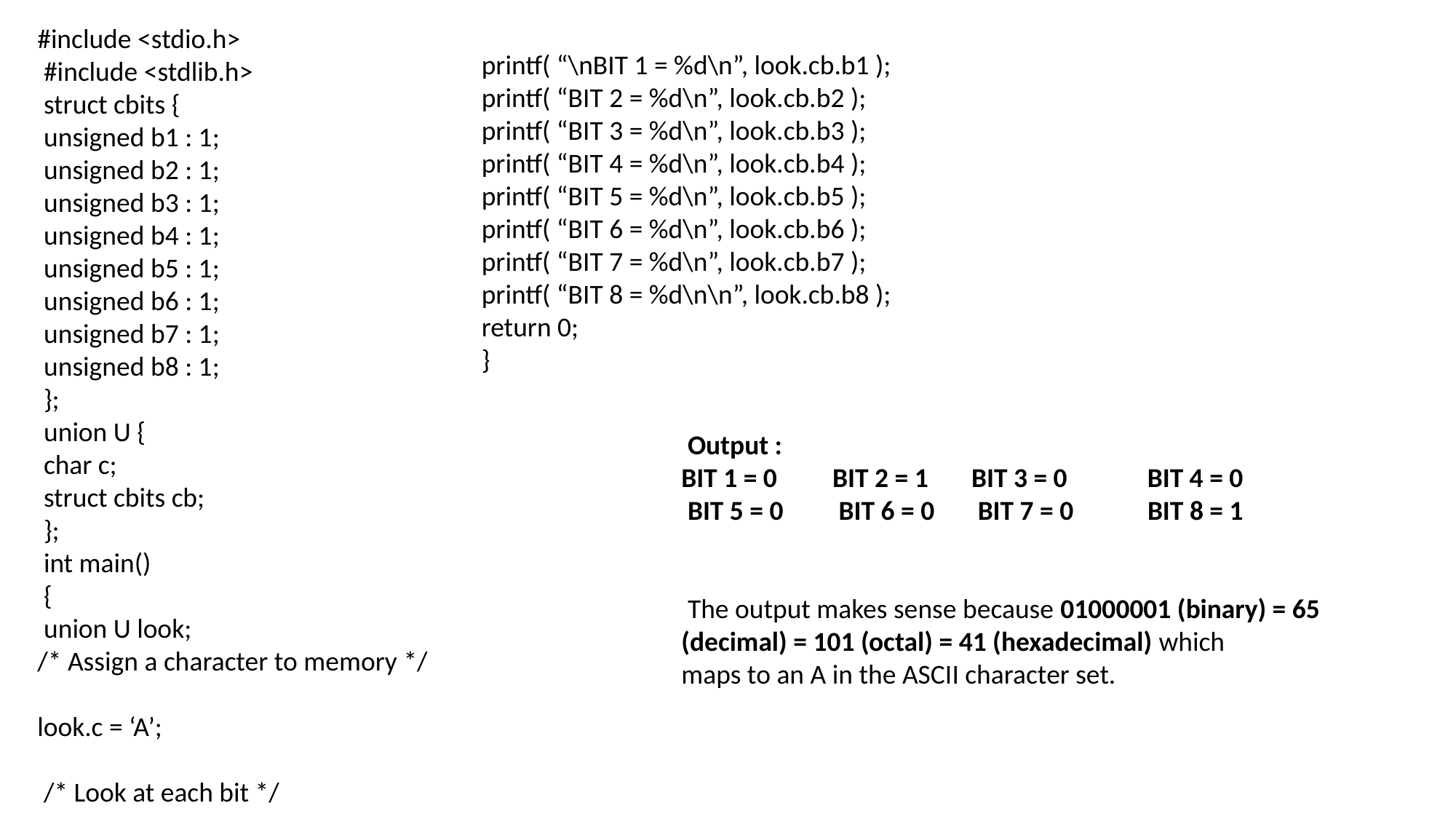

#include <stdio.h>
 #include <stdlib.h>
 struct cbits {
 unsigned b1 : 1;
 unsigned b2 : 1;
 unsigned b3 : 1;
 unsigned b4 : 1;
 unsigned b5 : 1;
 unsigned b6 : 1;
 unsigned b7 : 1;
 unsigned b8 : 1;
 };
 union U {
 char c;
 struct cbits cb;
 };
 int main()
 {
 union U look;
/* Assign a character to memory */

look.c = ‘A’;

 /* Look at each bit */
 printf( “\nBIT 1 = %d\n”, look.cb.b1 );
 printf( “BIT 2 = %d\n”, look.cb.b2 );
 printf( “BIT 3 = %d\n”, look.cb.b3 );
 printf( “BIT 4 = %d\n”, look.cb.b4 );
 printf( “BIT 5 = %d\n”, look.cb.b5 );
 printf( “BIT 6 = %d\n”, look.cb.b6 );
 printf( “BIT 7 = %d\n”, look.cb.b7 );
 printf( “BIT 8 = %d\n\n”, look.cb.b8 );
 return 0;
 }
 Output :
BIT 1 = 0         BIT 2 = 1       BIT 3 = 0             BIT 4 = 0
 BIT 5 = 0         BIT 6 = 0       BIT 7 = 0            BIT 8 = 1

 The output makes sense because 01000001 (binary) = 65 (decimal) = 101 (octal) = 41 (hexadecimal) which
maps to an A in the ASCII character set.